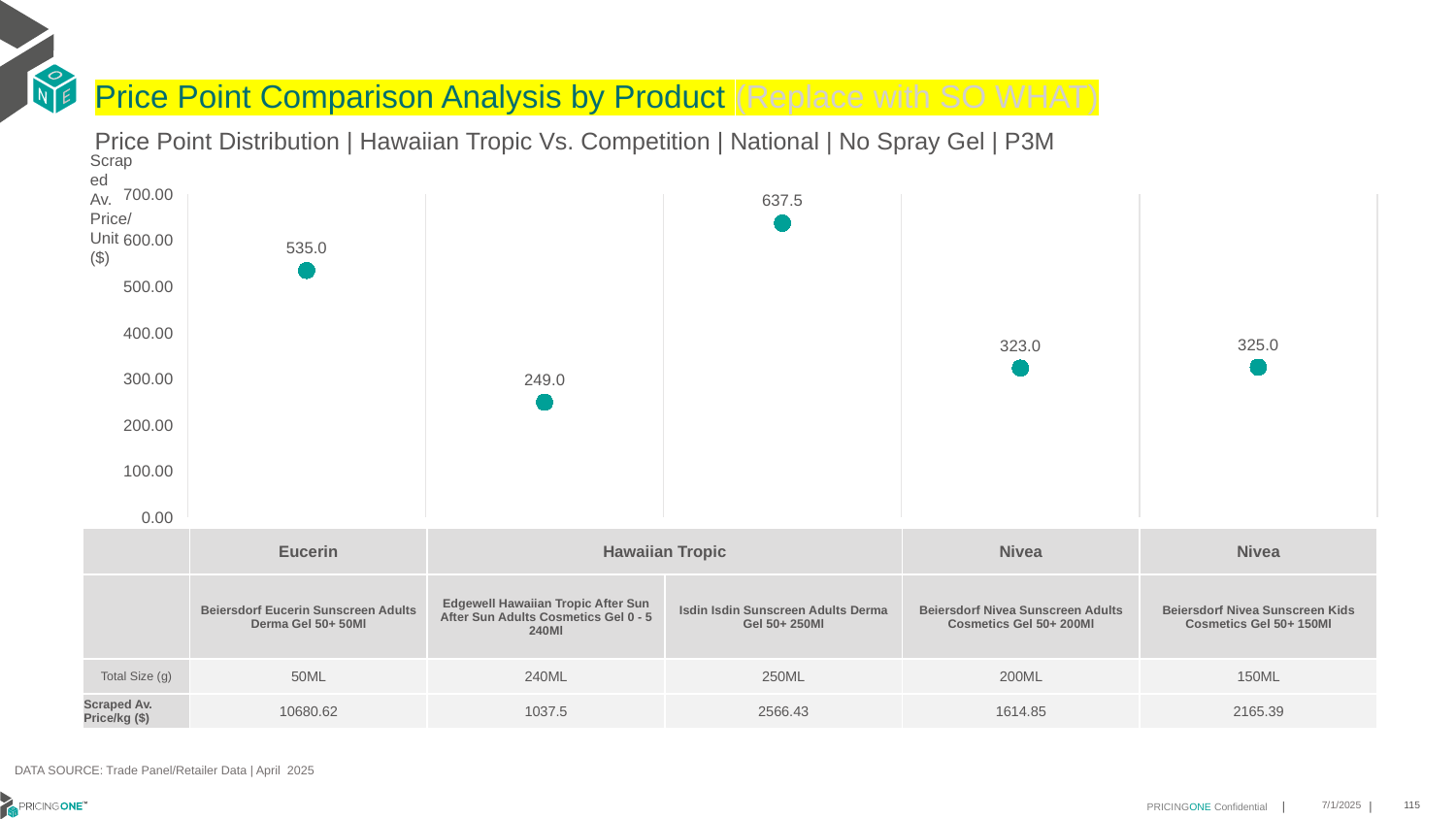

# Price Point Comparison Analysis by Product (Replace with SO WHAT)
Price Point Distribution | Hawaiian Tropic Vs. Competition | National | No Spray Gel | P3M
Scraped Av. Price/Unit ($)

### Chart

| Category | Scraped Av. Price/Unit |
|---|---|
| Beiersdorf Eucerin Sunscreen Adults Derma Gel 50+ 50Ml | 535.0 |
| Edgewell Hawaiian Tropic After Sun After Sun Adults Cosmetics Gel 0 - 5 240Ml | 249.0 |
| Isdin Isdin Sunscreen Adults Derma Gel 50+ 250Ml | 637.5 |
| Beiersdorf Nivea Sunscreen Adults Cosmetics Gel 50+ 200Ml | 323.0 |
| Beiersdorf Nivea Sunscreen Kids Cosmetics Gel 50+ 150Ml | 325.0 |
|  | Eucerin | Hawaiian Tropic | Isdin | Nivea | Nivea |
| --- | --- | --- | --- | --- | --- |
|  | Beiersdorf Eucerin Sunscreen Adults Derma Gel 50+ 50Ml | Edgewell Hawaiian Tropic After Sun After Sun Adults Cosmetics Gel 0 - 5 240Ml | Isdin Isdin Sunscreen Adults Derma Gel 50+ 250Ml | Beiersdorf Nivea Sunscreen Adults Cosmetics Gel 50+ 200Ml | Beiersdorf Nivea Sunscreen Kids Cosmetics Gel 50+ 150Ml |
| Total Size (g) | 50ML | 240ML | 250ML | 200ML | 150ML |
| Scraped Av. Price/kg ($) | 10680.62 | 1037.5 | 2566.43 | 1614.85 | 2165.39 |
DATA SOURCE: Trade Panel/Retailer Data | April  2025

7/1/2025
115